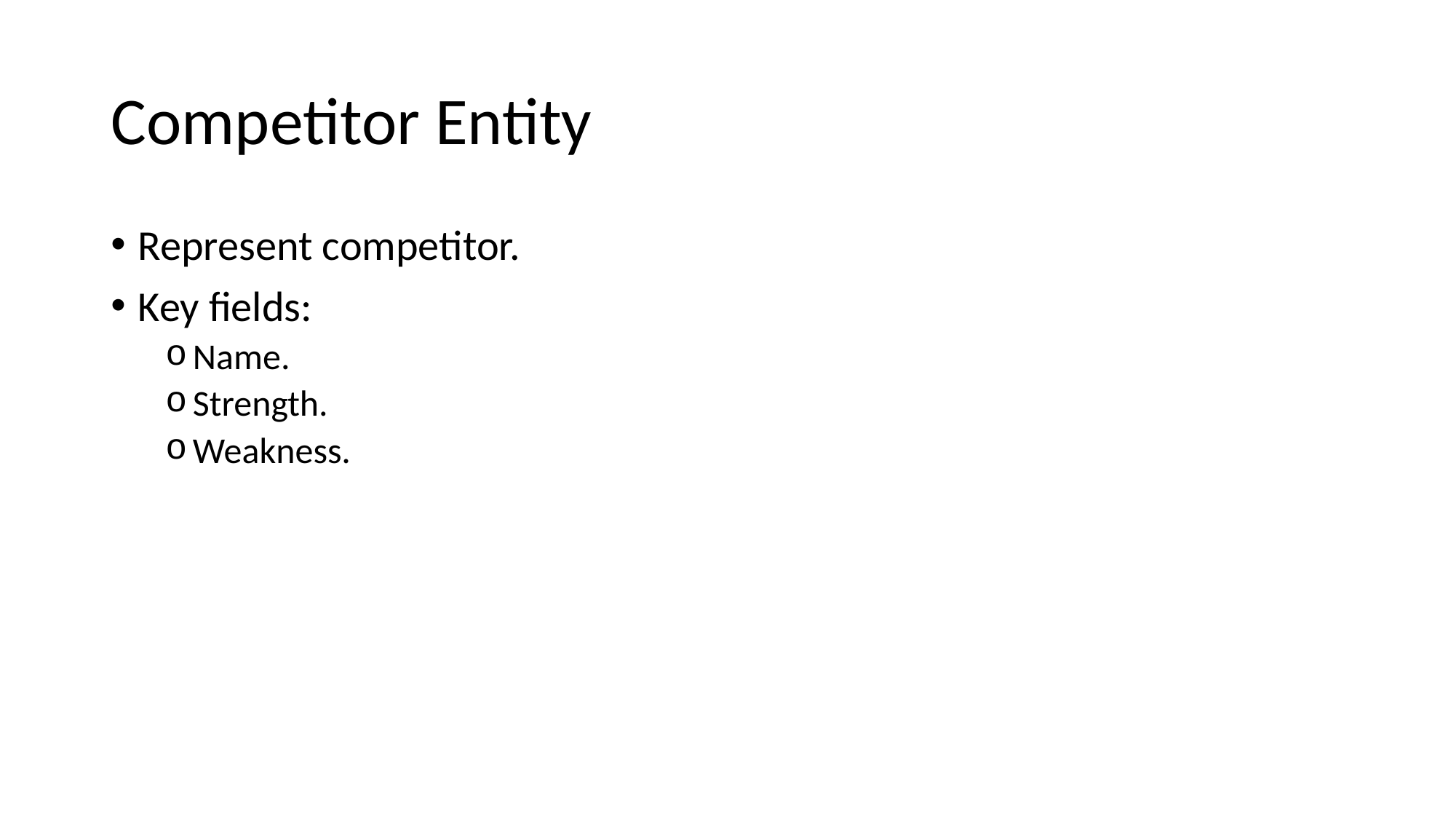

# Competitor Entity
Represent competitor.
Key fields:
Name.
Strength.
Weakness.